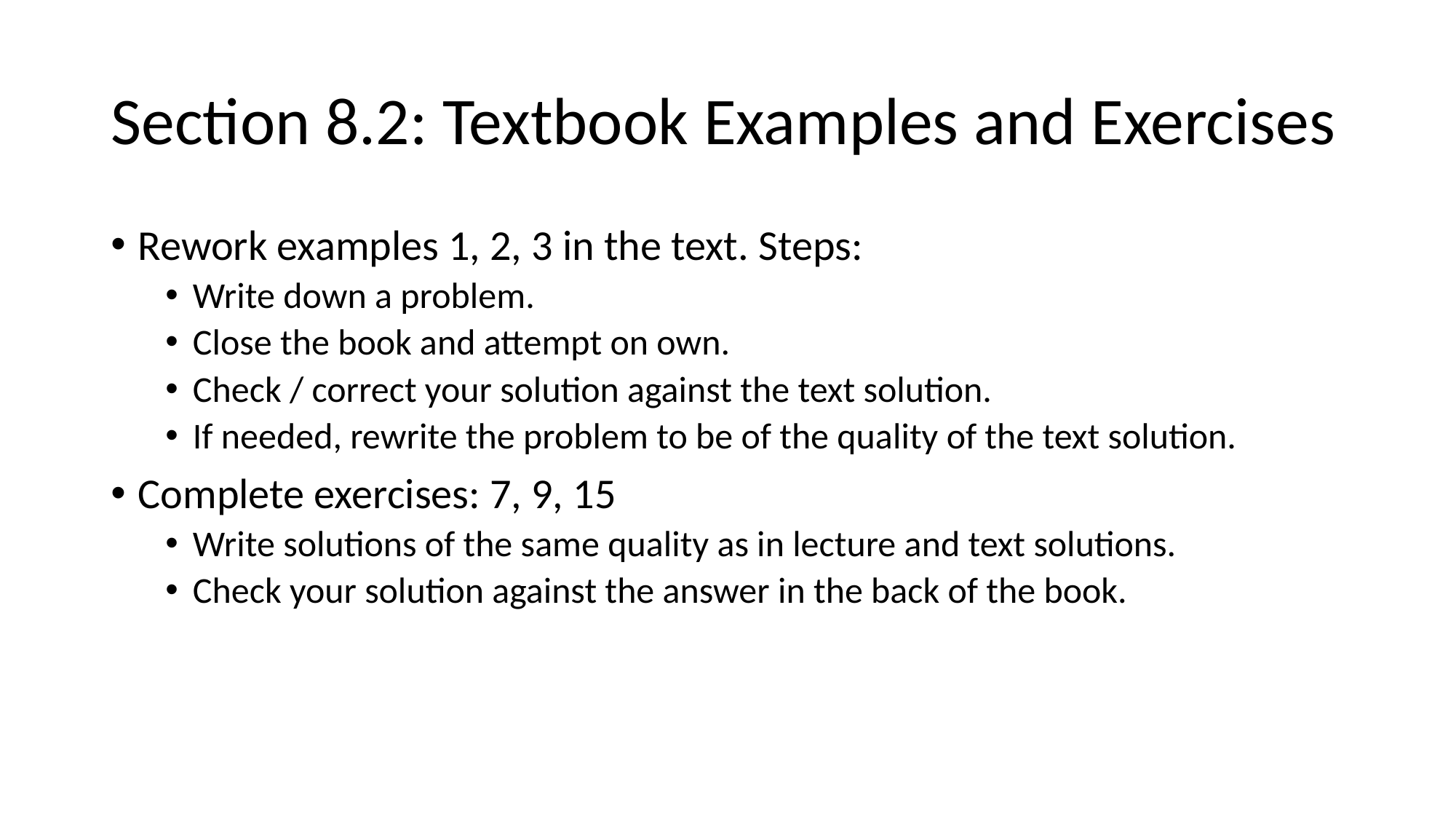

# Section 8.2: Textbook Examples and Exercises
Rework examples 1, 2, 3 in the text. Steps:
Write down a problem.
Close the book and attempt on own.
Check / correct your solution against the text solution.
If needed, rewrite the problem to be of the quality of the text solution.
Complete exercises: 7, 9, 15
Write solutions of the same quality as in lecture and text solutions.
Check your solution against the answer in the back of the book.